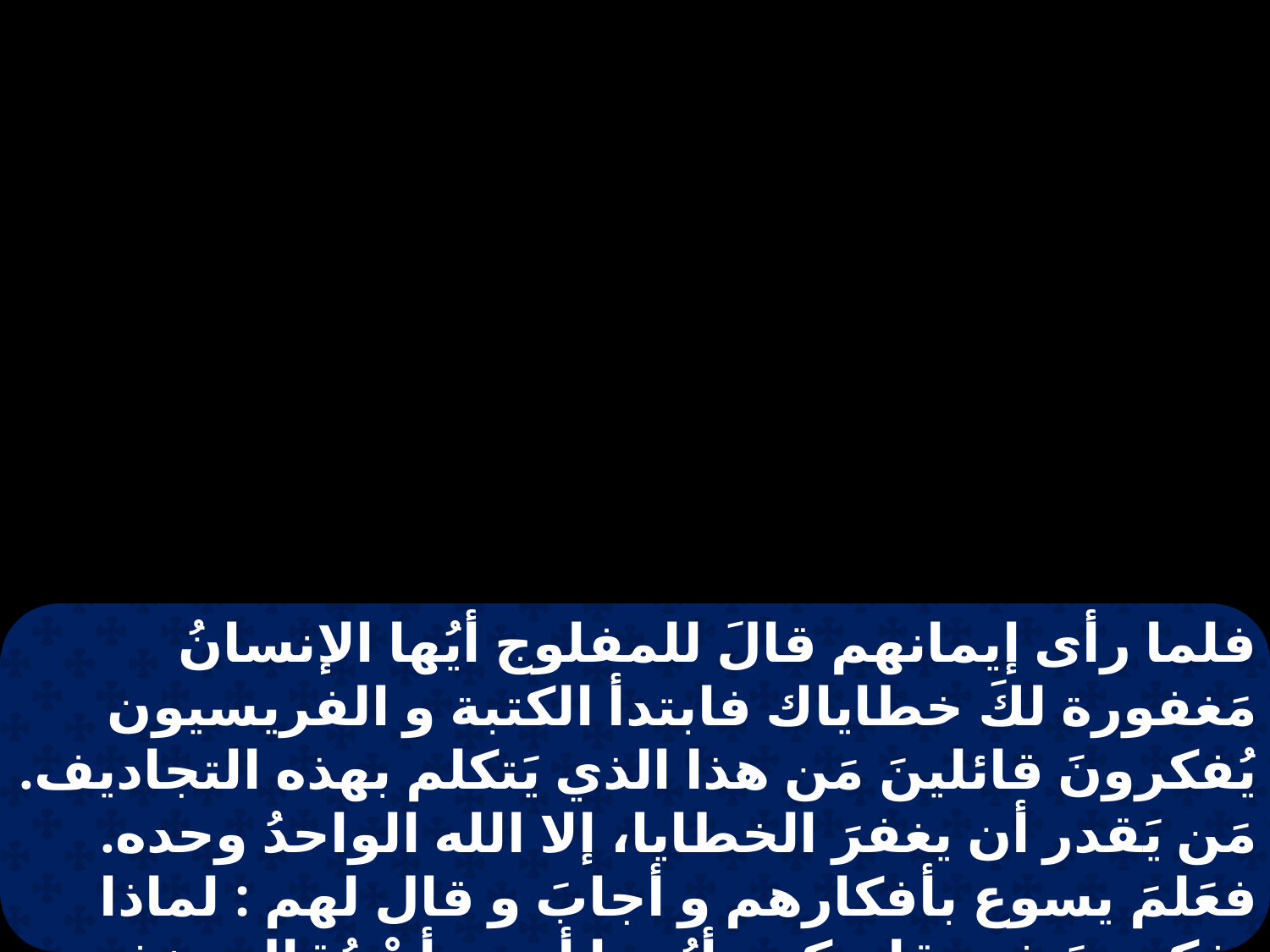

فلما رأى إيمانهم قالَ للمفلوج أيُها الإنسانُ مَغفورة لكَ خطاياك فابتدأ الكتبة و الفريسيون يُفكرونَ قائلينَ مَن هذا الذي يَتكلم بهذه التجاديف. مَن يَقدر أن يغفرَ الخطايا، إلا الله الواحدُ وحده. فعَلمَ يسوع بأفكارهم و أجابَ و قال لهم : لماذا تفكرونَ في قلوبِكم . أيُهما أيسر أنْ يُقال مغفورة لكَ خطاياك أم أن يُقال و امتلئوا خوفاً قائلينَ : إننا قد رأينا اليوم عجائبَ .